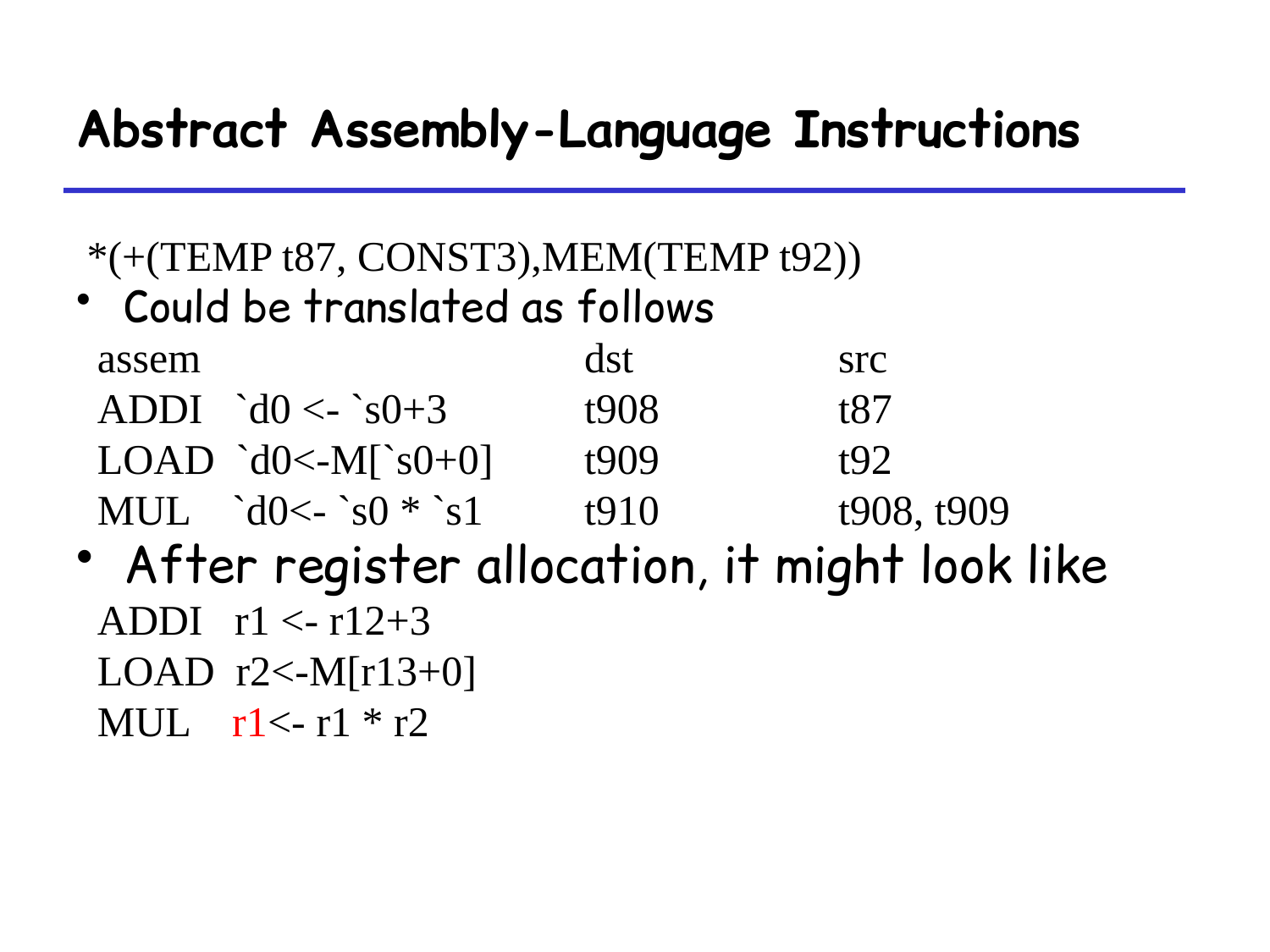

# Abstract Assembly-Language Instructions
 *(+(TEMP t87, CONST3),MEM(TEMP t92))
Could be translated as follows
  assem				dst		src
  ADDI   `d0 <- `s0+3		t908		t87
  LOAD  `d0<-M[`s0+0]	t909		t92
  MUL    `d0<- `s0 * `s1	t910		t908, t909
After register allocation, it might look like
  ADDI   r1 <- r12+3
  LOAD  r2<-M[r13+0]
  MUL    r1<- r1 * r2

46